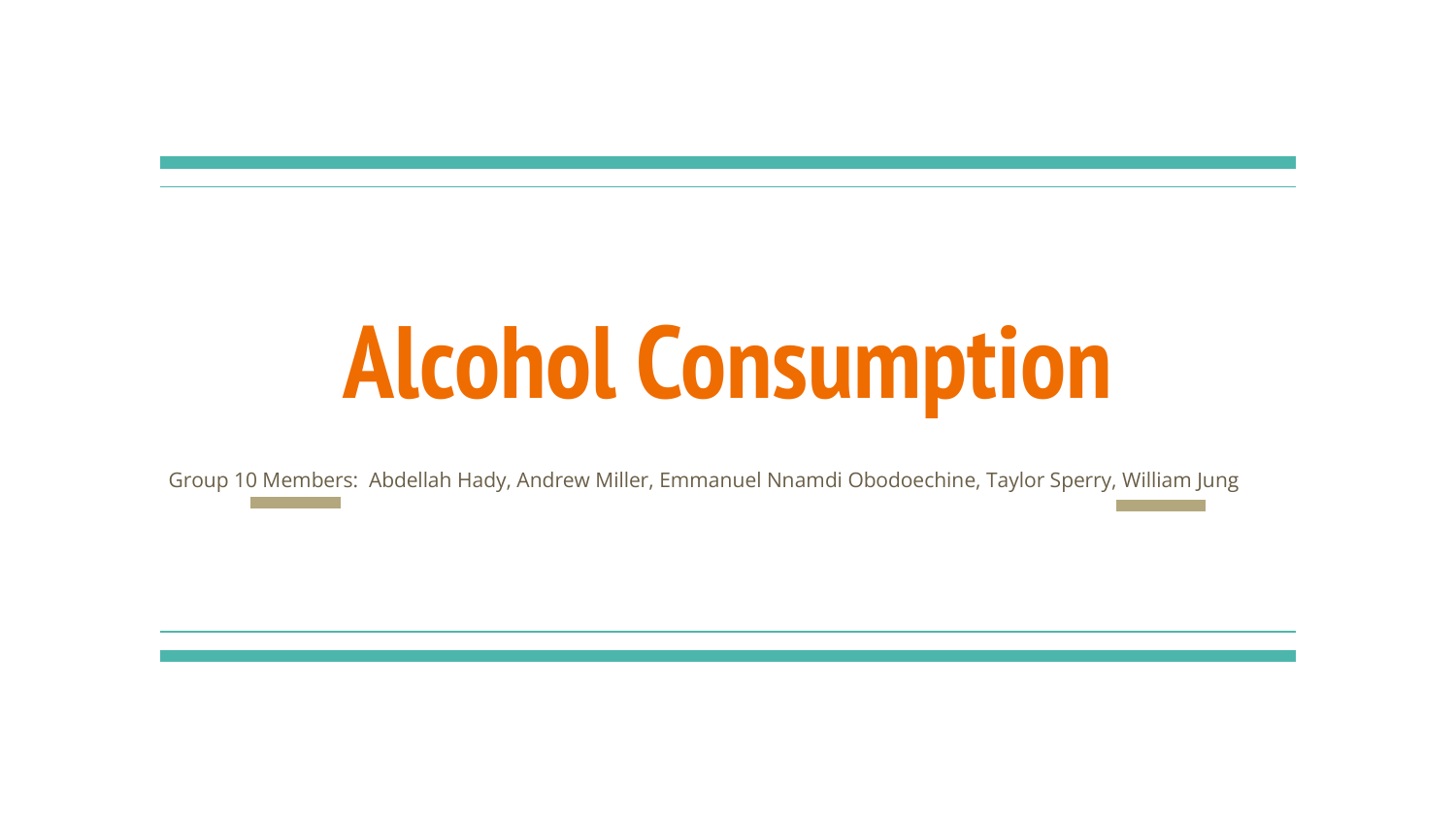

# Alcohol Consumption
Group 10 Members:  Abdellah Hady, Andrew Miller, Emmanuel Nnamdi Obodoechine, Taylor Sperry, William Jung